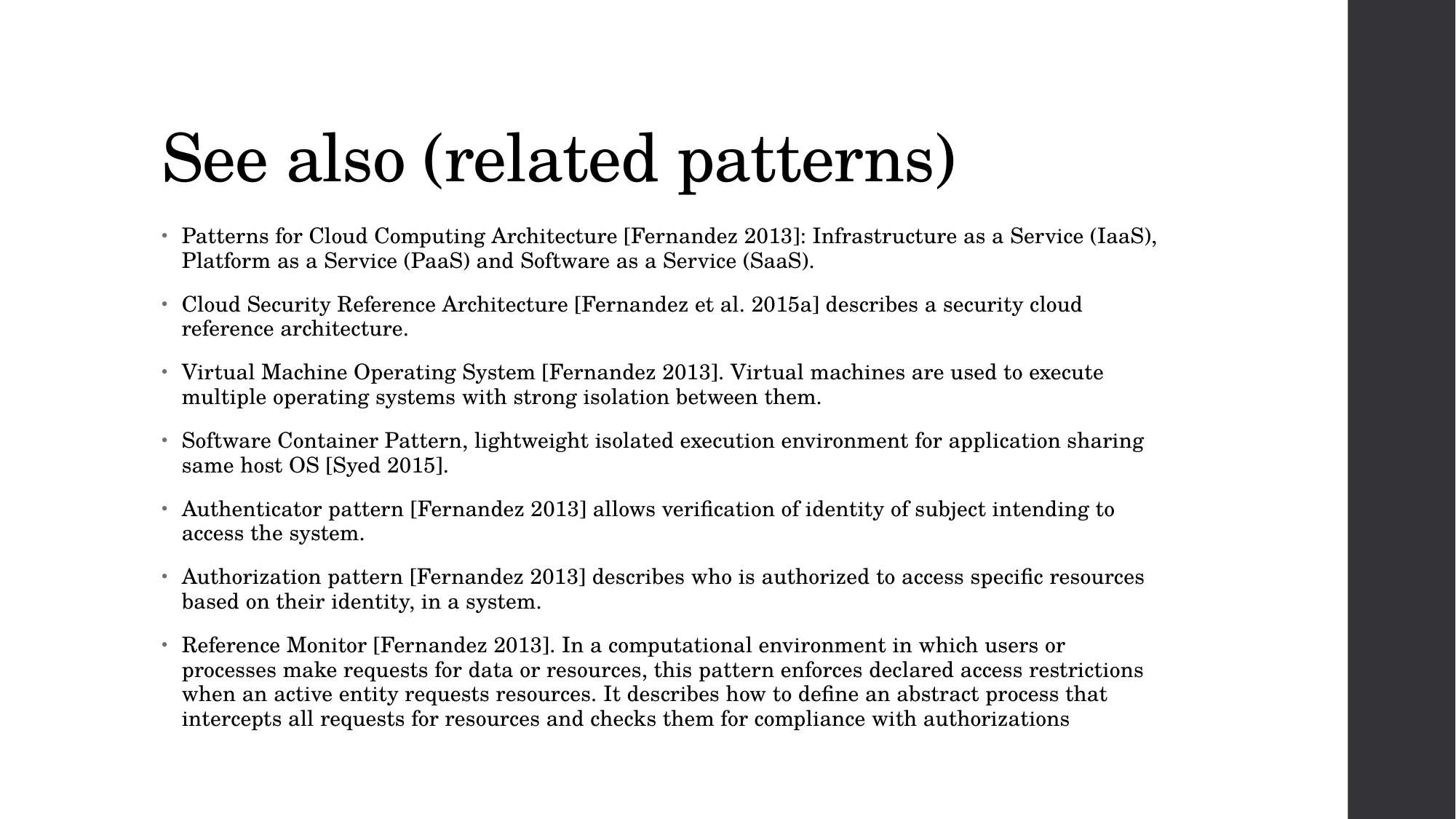

# See also (related patterns)
Patterns for Cloud Computing Architecture [Fernandez 2013]: Infrastructure as a Service (IaaS), Platform as a Service (PaaS) and Software as a Service (SaaS).
Cloud Security Reference Architecture [Fernandez et al. 2015a] describes a security cloud reference architecture.
Virtual Machine Operating System [Fernandez 2013]. Virtual machines are used to execute multiple operating systems with strong isolation between them.
Software Container Pattern, lightweight isolated execution environment for application sharing same host OS [Syed 2015].
Authenticator pattern [Fernandez 2013] allows verification of identity of subject intending to access the system.
Authorization pattern [Fernandez 2013] describes who is authorized to access specific resources based on their identity, in a system.
Reference Monitor [Fernandez 2013]. In a computational environment in which users or processes make requests for data or resources, this pattern enforces declared access restrictions when an active entity requests resources. It describes how to define an abstract process that intercepts all requests for resources and checks them for compliance with authorizations